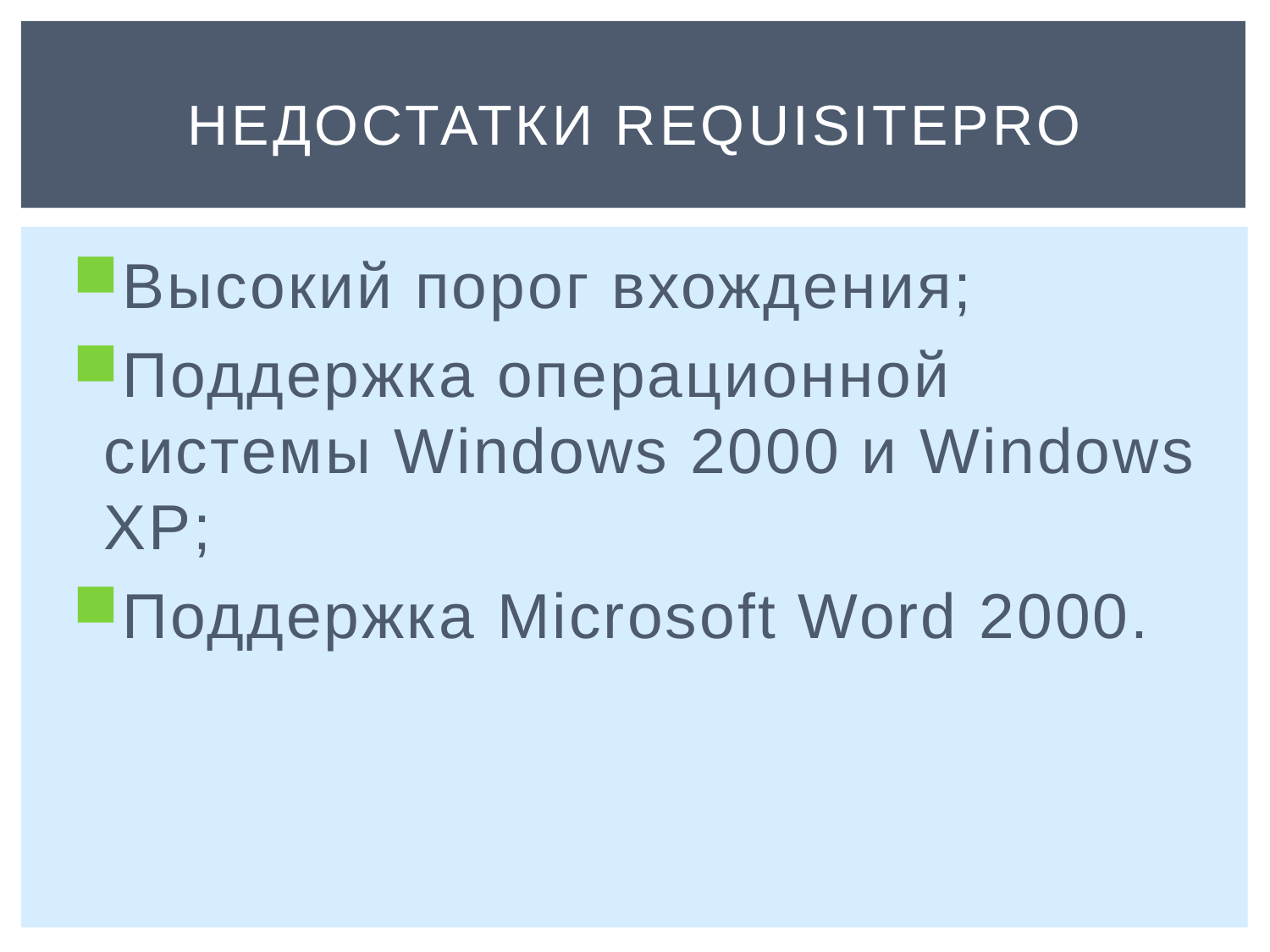

# Недостатки RequisitePro
Высокий порог вхождения;
Поддержка операционной системы Windows 2000 и Windows XP;
Поддержка Microsoft Word 2000.